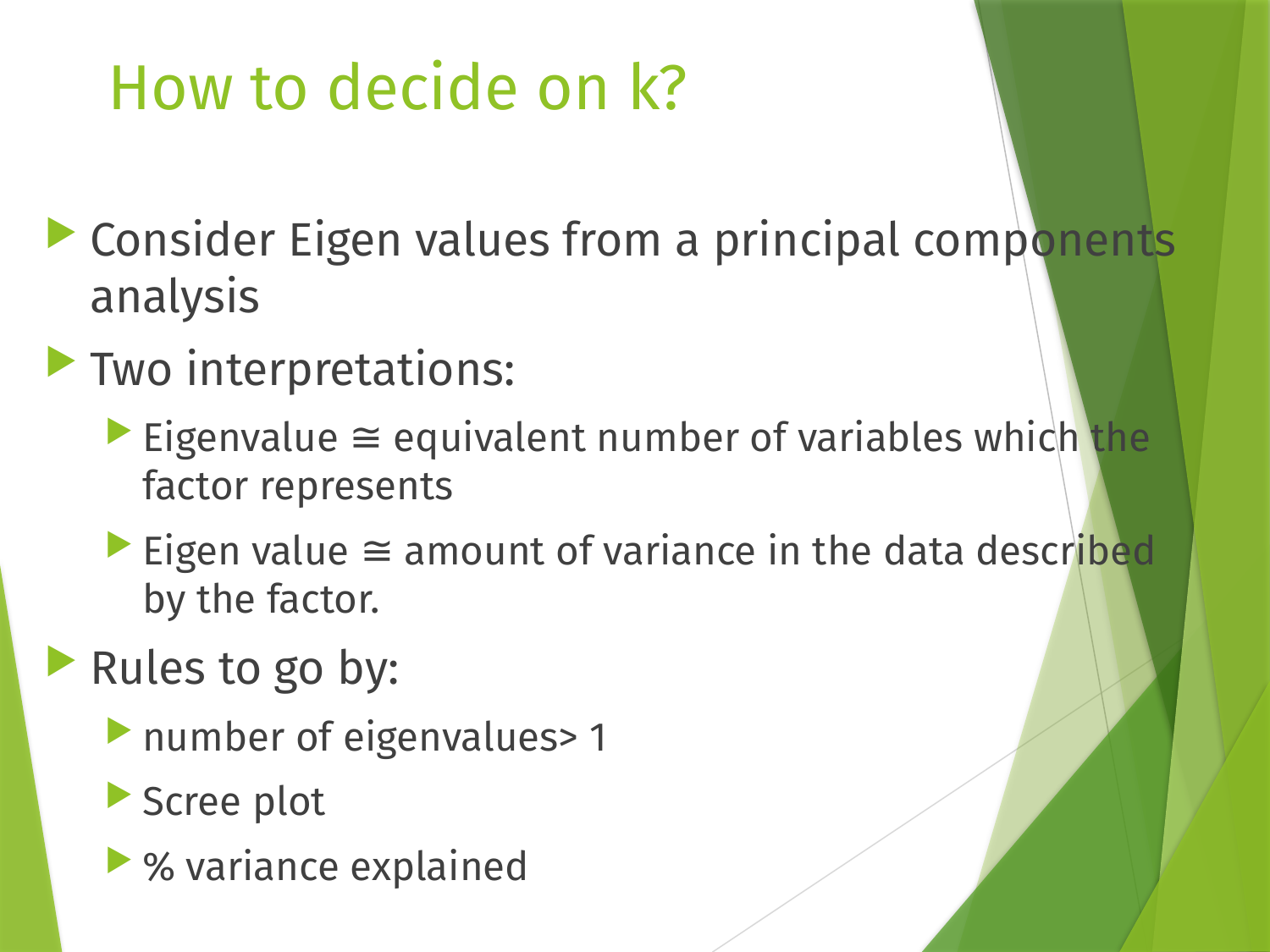

# How to decide on k?
Consider Eigen values from a principal components analysis
Two interpretations:
Eigenvalue ≅ equivalent number of variables which the factor represents
Eigen value ≅ amount of variance in the data described by the factor.
Rules to go by:
number of eigenvalues> 1
Scree plot
% variance explained